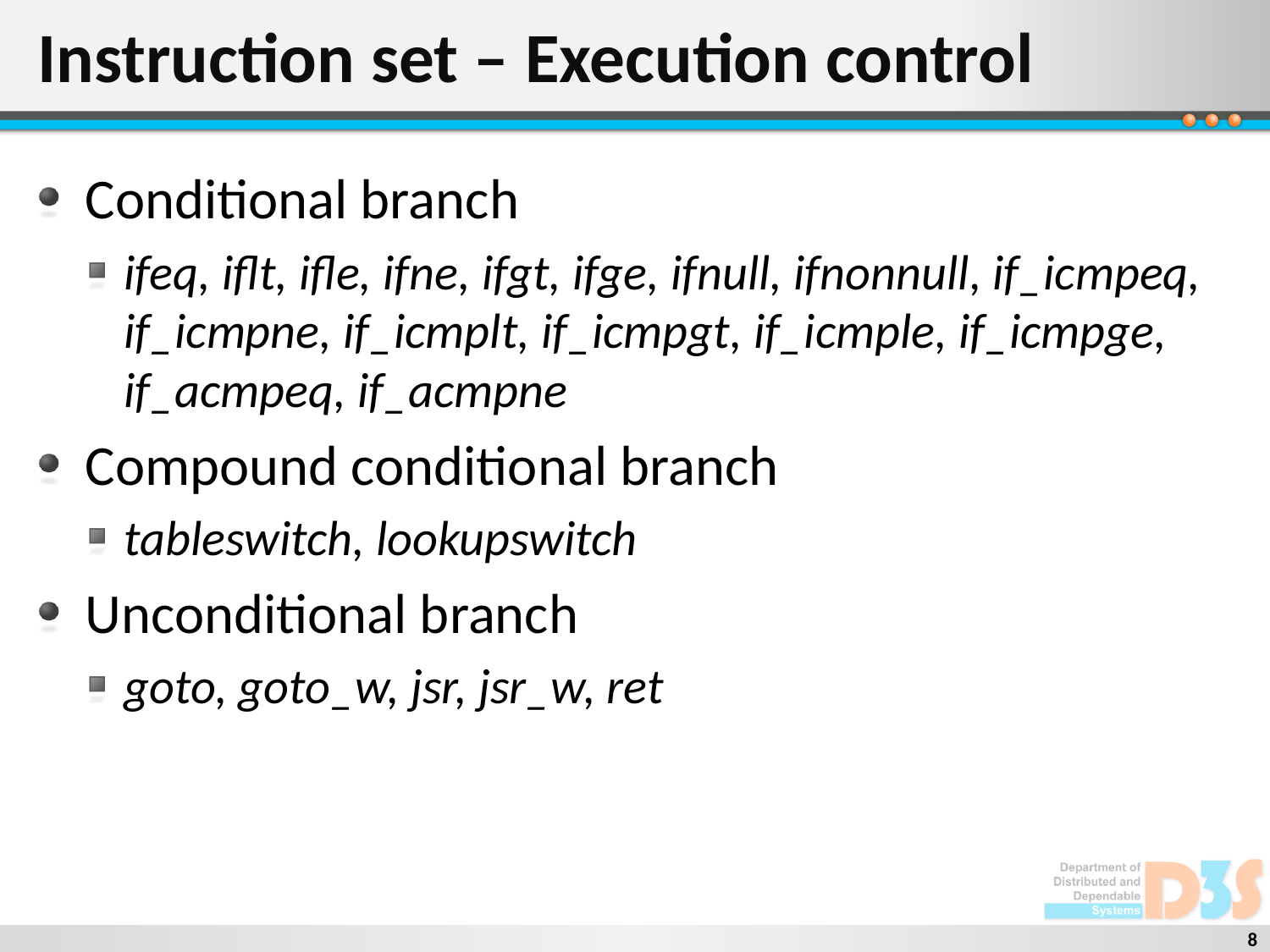

# Instruction set – Execution control
Conditional branch
ifeq, iflt, ifle, ifne, ifgt, ifge, ifnull, ifnonnull, if_icmpeq, if_icmpne, if_icmplt, if_icmpgt, if_icmple, if_icmpge, if_acmpeq, if_acmpne
Compound conditional branch
tableswitch, lookupswitch
Unconditional branch
goto, goto_w, jsr, jsr_w, ret
8